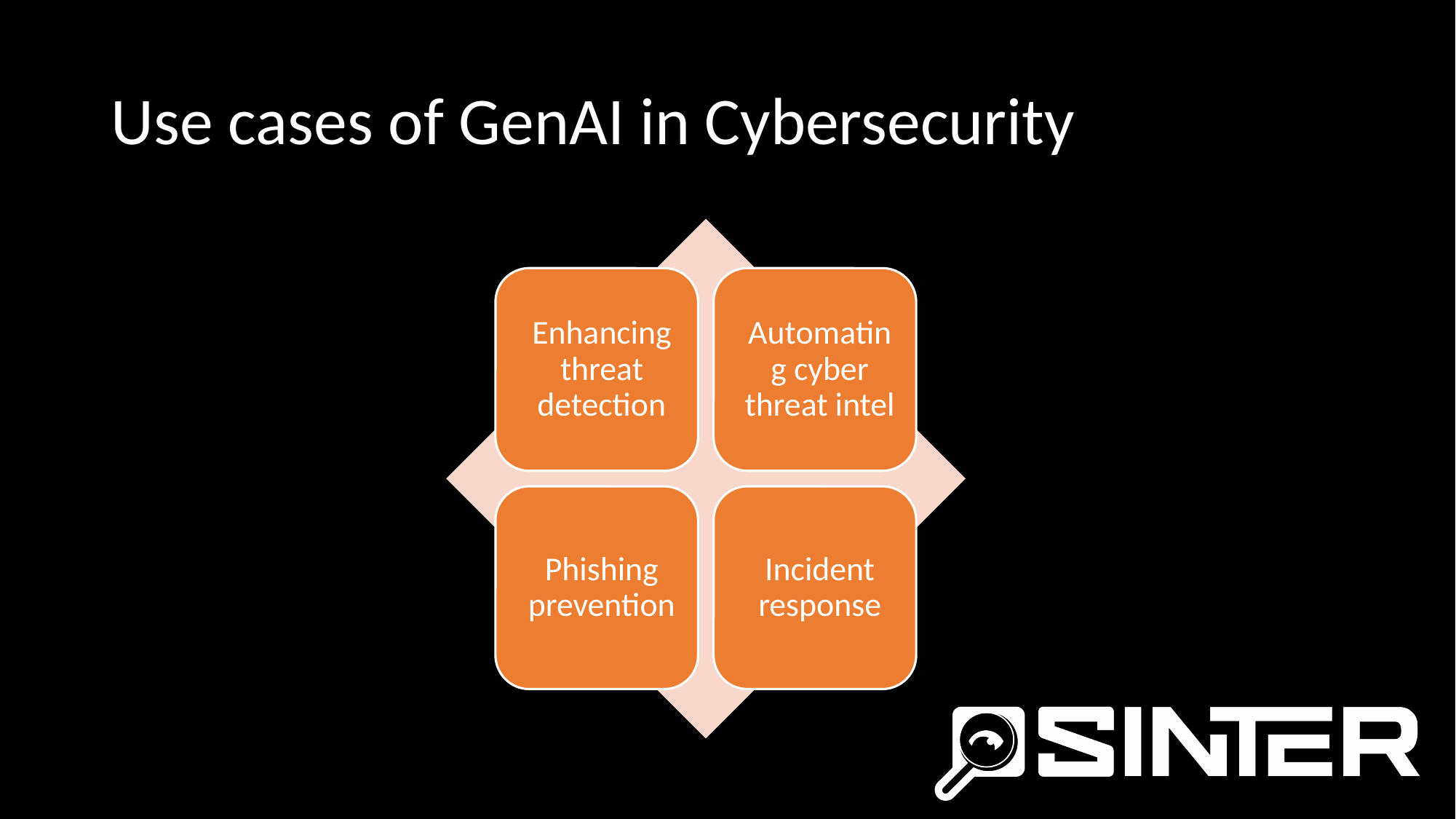

# Use cases of GenAI in Cybersecurity
Enhancing threat detection
Automating cyber threat intel
Phishing prevention
Incident response